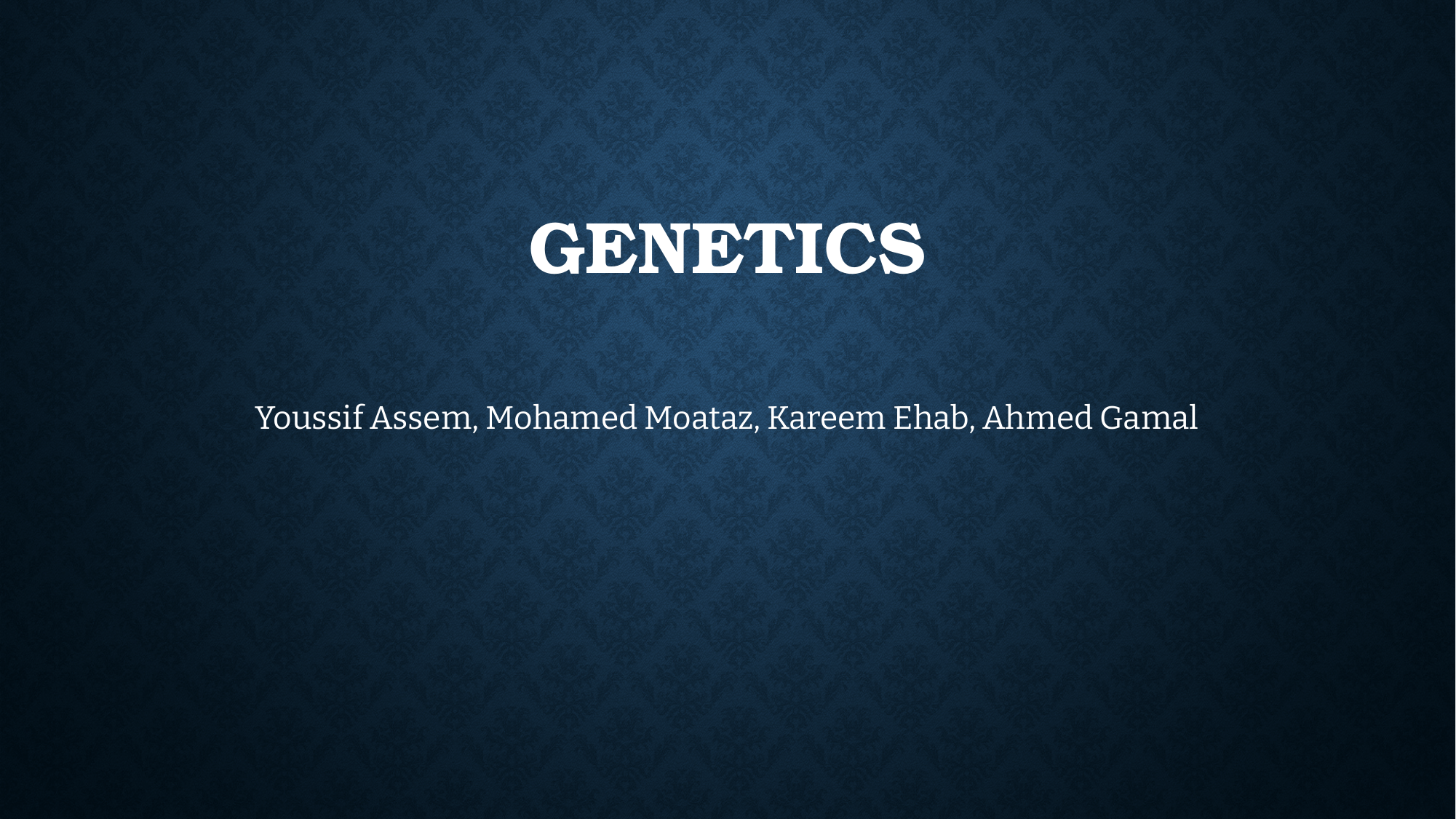

# Genetics
Youssif Assem, Mohamed Moataz, Kareem Ehab, Ahmed Gamal